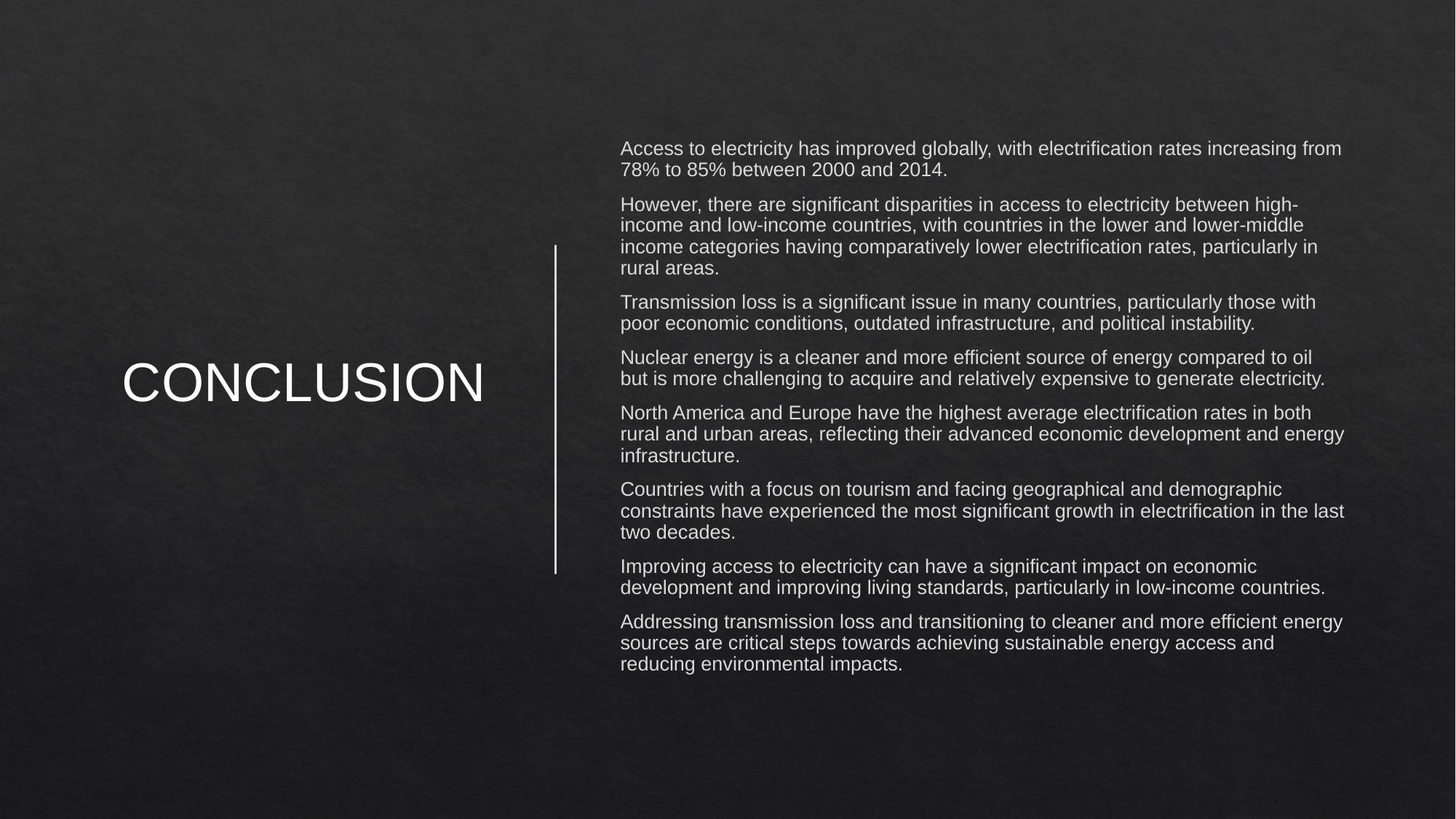

Access to electricity has improved globally, with electrification rates increasing from 78% to 85% between 2000 and 2014.
However, there are significant disparities in access to electricity between high-income and low-income countries, with countries in the lower and lower-middle income categories having comparatively lower electrification rates, particularly in rural areas.
Transmission loss is a significant issue in many countries, particularly those with poor economic conditions, outdated infrastructure, and political instability.
Nuclear energy is a cleaner and more efficient source of energy compared to oil but is more challenging to acquire and relatively expensive to generate electricity.
North America and Europe have the highest average electrification rates in both rural and urban areas, reflecting their advanced economic development and energy infrastructure.
Countries with a focus on tourism and facing geographical and demographic constraints have experienced the most significant growth in electrification in the last two decades.
Improving access to electricity can have a significant impact on economic development and improving living standards, particularly in low-income countries.
Addressing transmission loss and transitioning to cleaner and more efficient energy sources are critical steps towards achieving sustainable energy access and reducing environmental impacts.

CONCLUSION